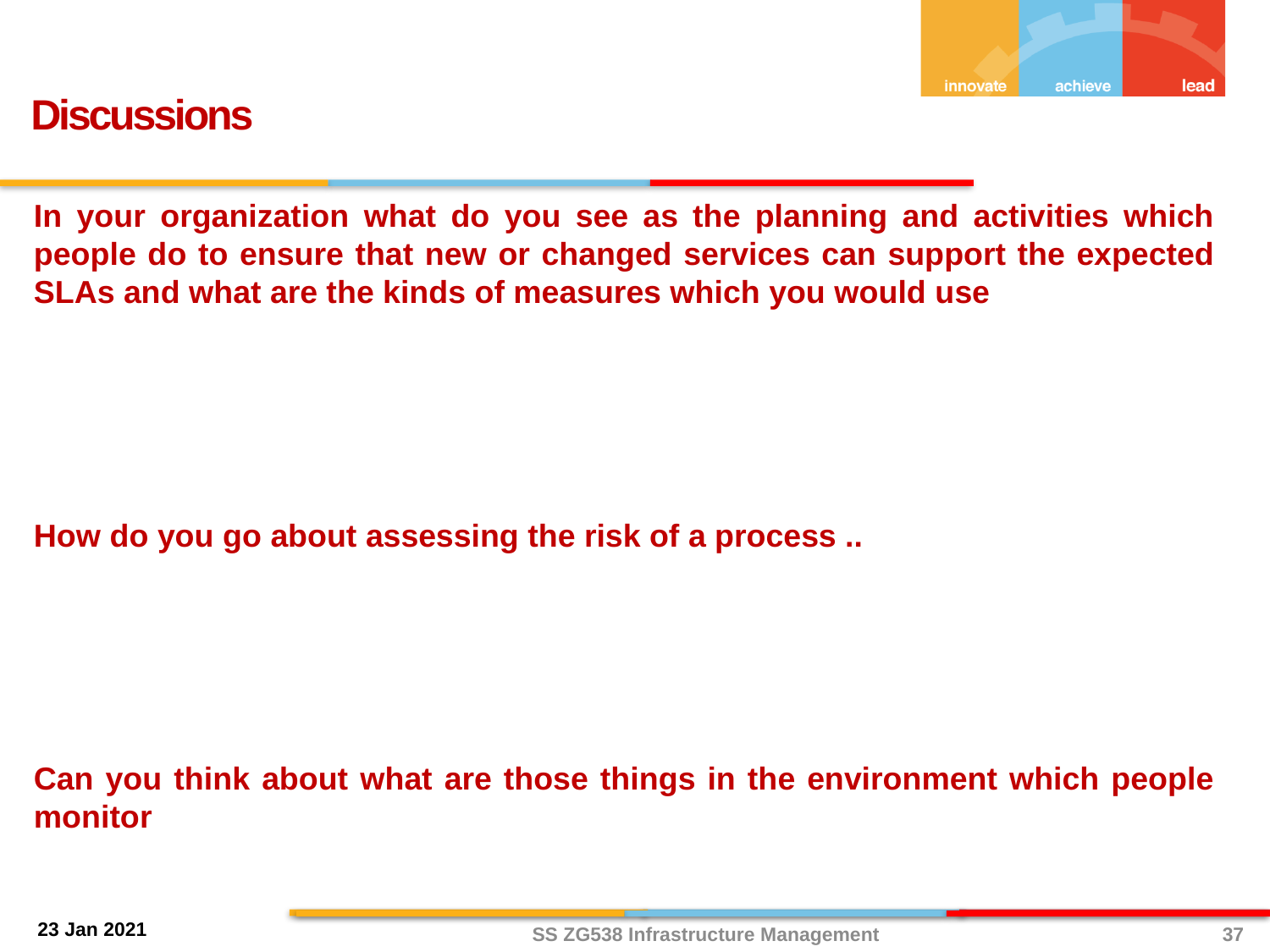

Discussions
In your organization what do you see as the planning and activities which people do to ensure that new or changed services can support the expected SLAs and what are the kinds of measures which you would use

How do you go about assessing the risk of a process ..

Can you think about what are those things in the environment which people monitor

37
SS ZG538 Infrastructure Management